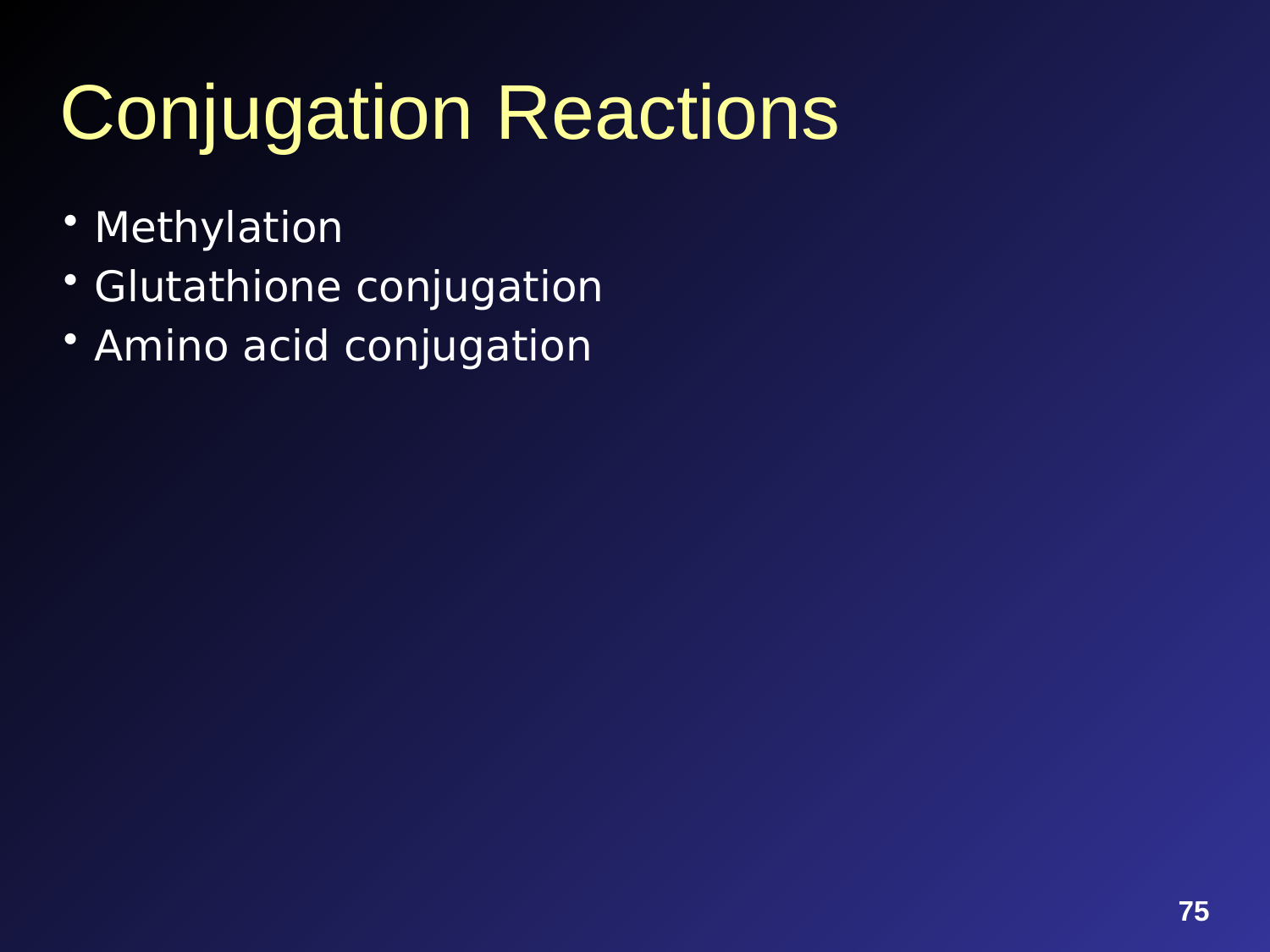

# Conjugation Reactions
Methylation
Glutathione conjugation
Amino acid conjugation
75